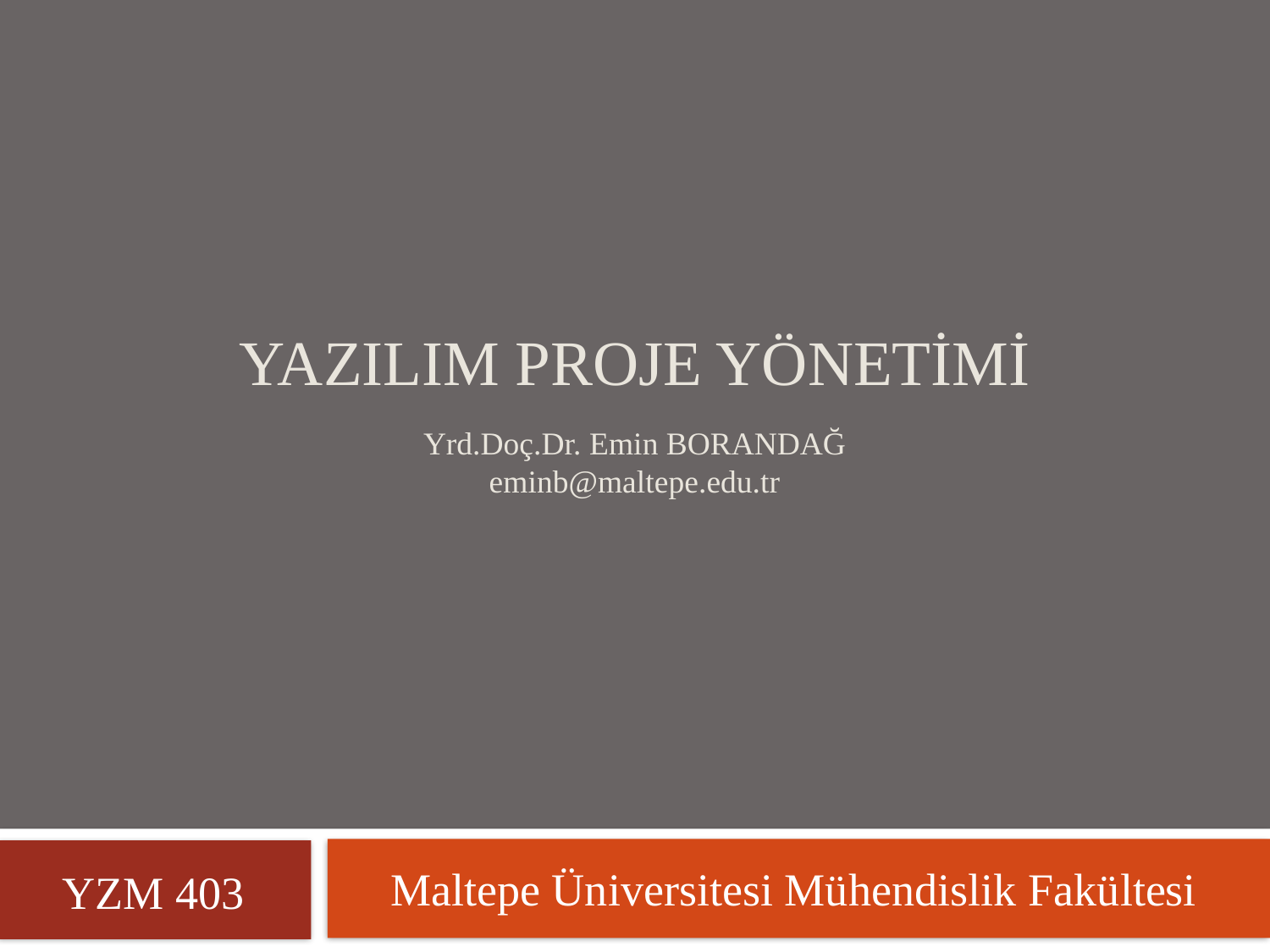

# YAZILIM PROJE YÖNETİMİ Yrd.Doç.Dr. Emin BORANDAĞ eminb@maltepe.edu.tr
Maltepe Üniversitesi Mühendislik Fakültesi
YZM 403